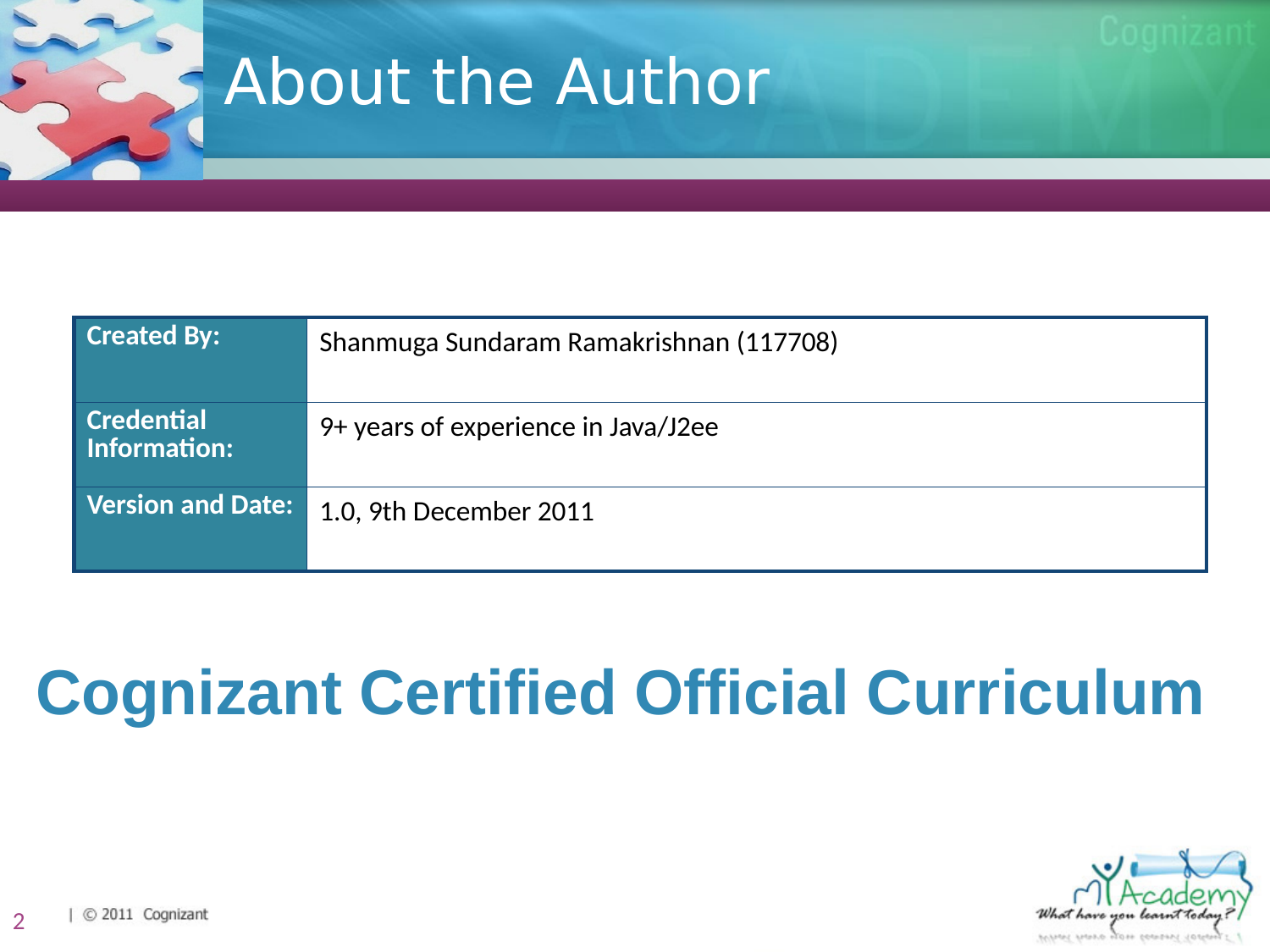

Shanmuga Sundaram Ramakrishnan (117708)

9+ years of experience in Java/J2ee
1.0, 9th December 2011
2